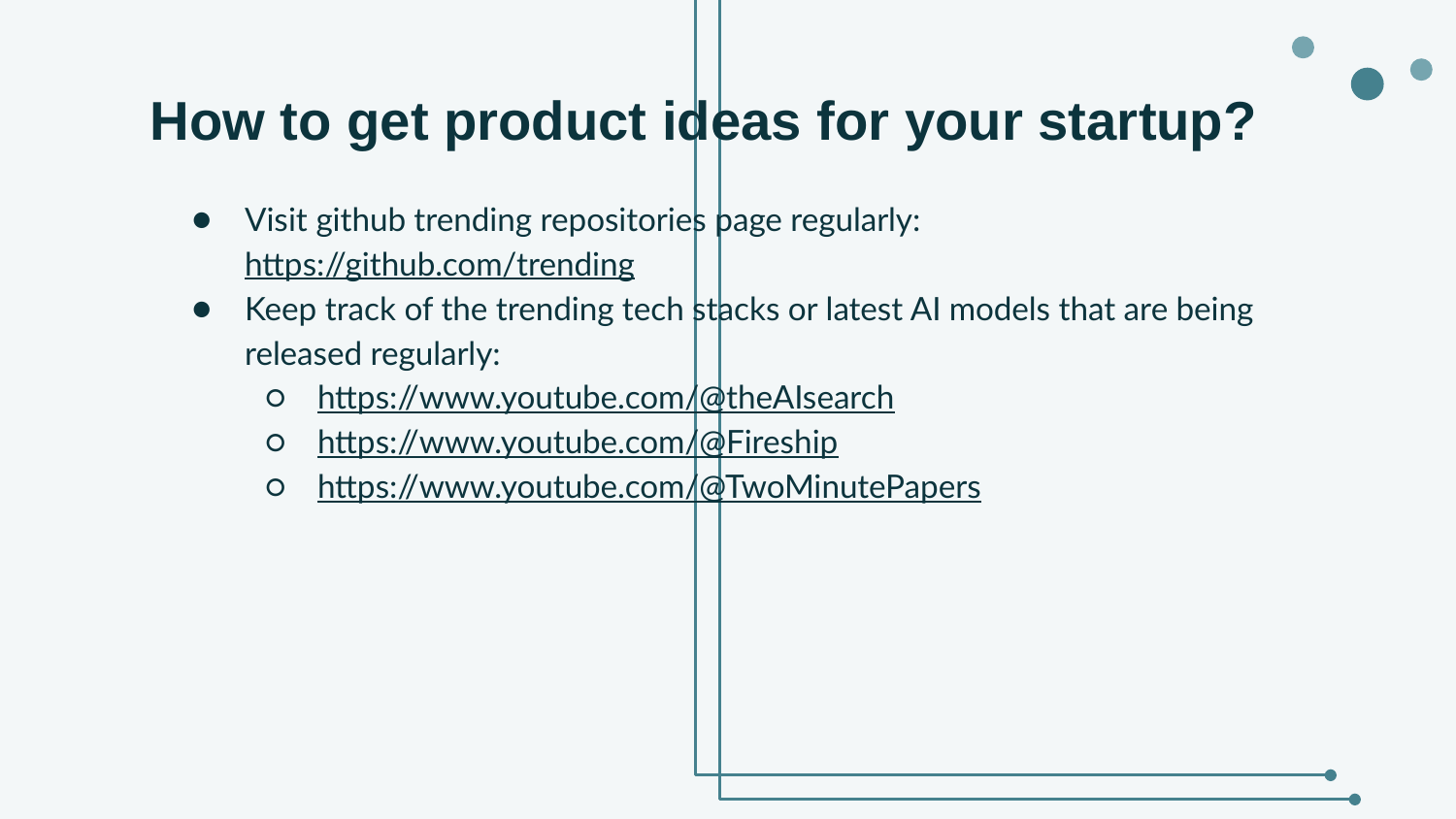

# How to get product ideas for your startup?
Visit github trending repositories page regularly:
https://github.com/trending
Keep track of the trending tech stacks or latest AI models that are being released regularly:
https://www.youtube.com/@theAIsearch
https://www.youtube.com/@Fireship
https://www.youtube.com/@TwoMinutePapers